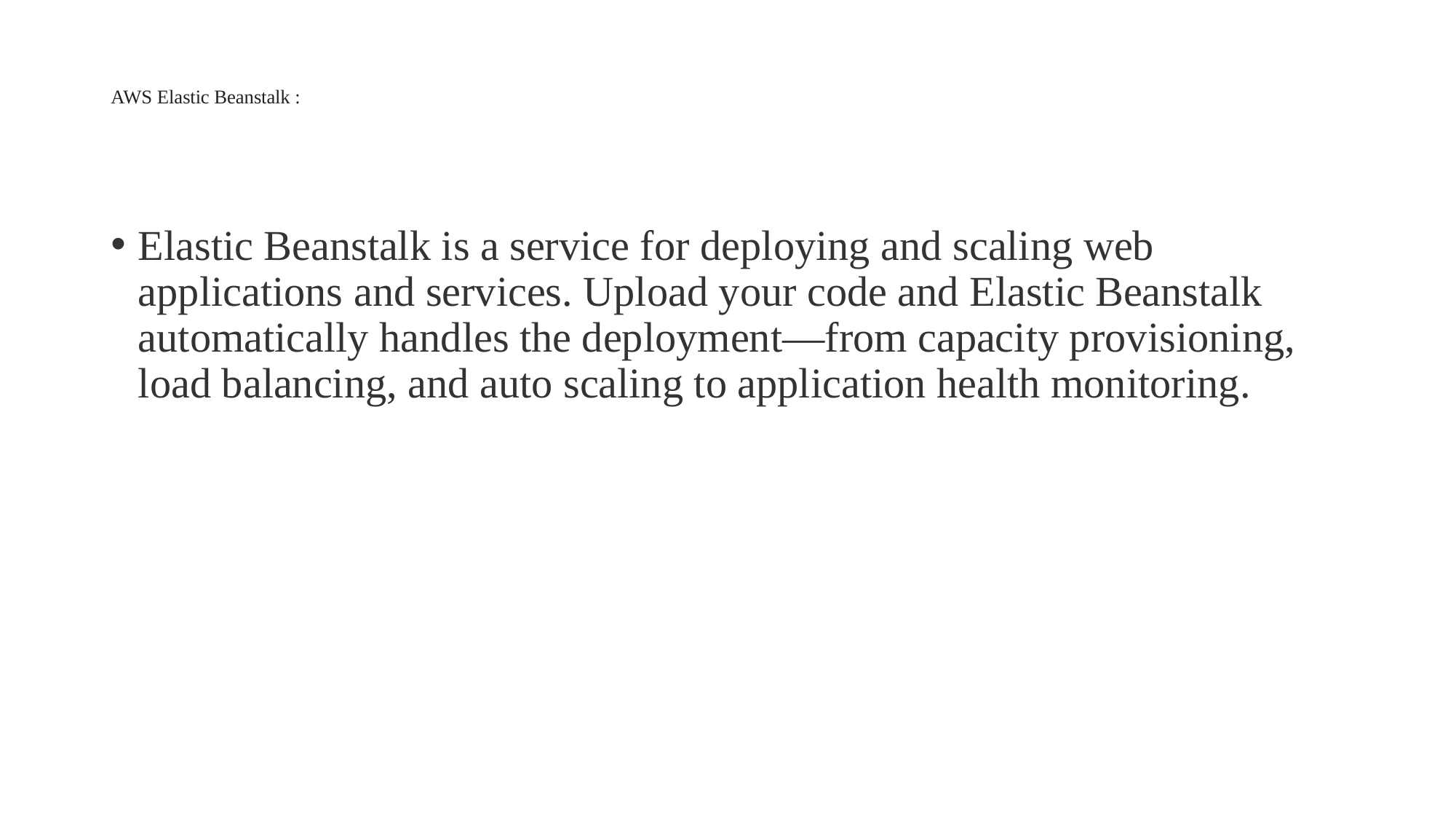

# AWS Elastic Beanstalk :
Elastic Beanstalk is a service for deploying and scaling web applications and services. Upload your code and Elastic Beanstalk automatically handles the deployment—from capacity provisioning, load balancing, and auto scaling to application health monitoring.